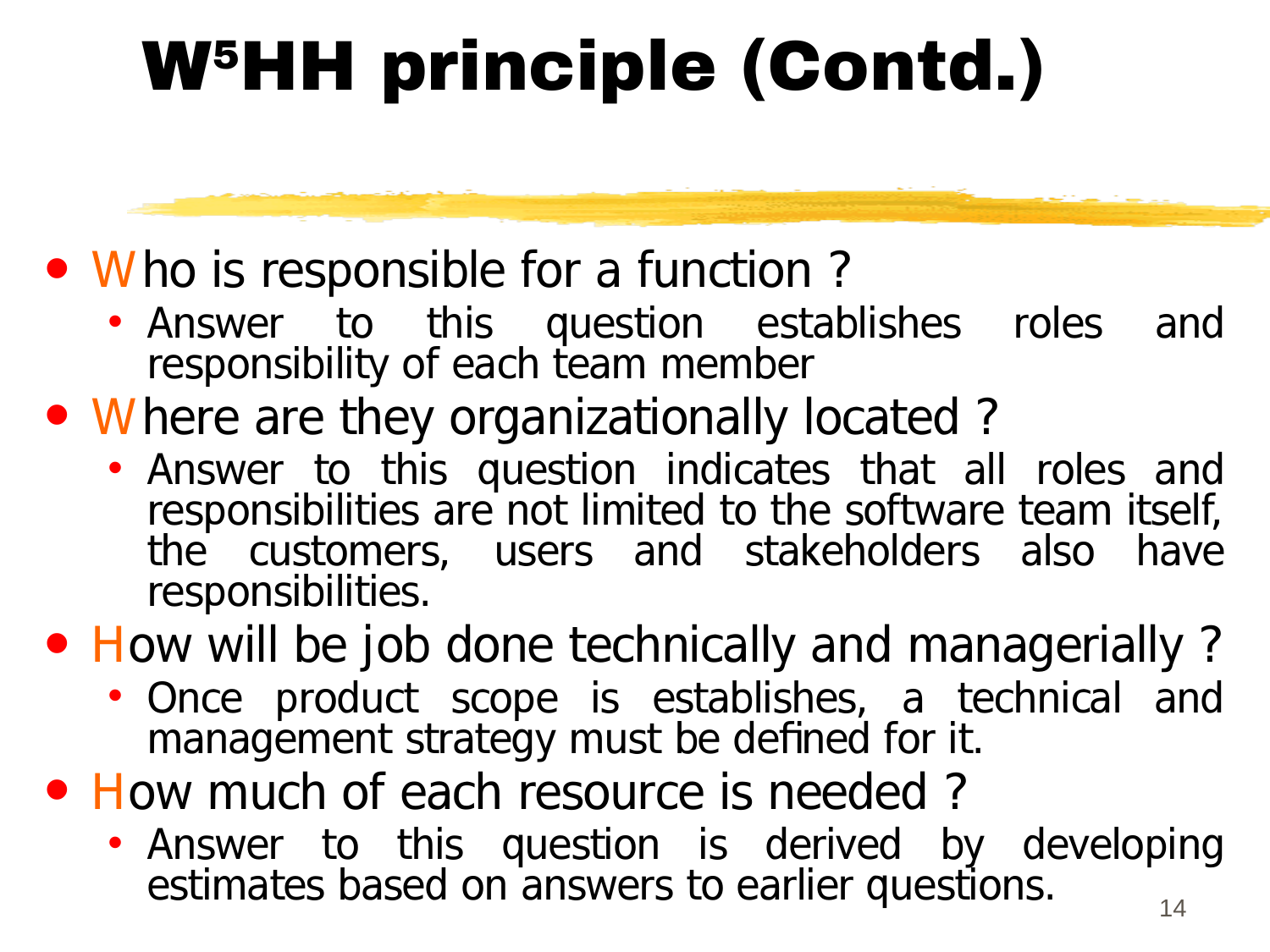

W5HH principle (Contd.)
Who is responsible for a function ?
Answer to this question establishes roles and responsibility of each team member
Where are they organizationally located ?
Answer to this question indicates that all roles and responsibilities are not limited to the software team itself, the customers, users and stakeholders also have responsibilities.
How will be job done technically and managerially ?
Once product scope is establishes, a technical and management strategy must be defined for it.
How much of each resource is needed ?
Answer to this question is derived by developing estimates based on answers to earlier questions.

14